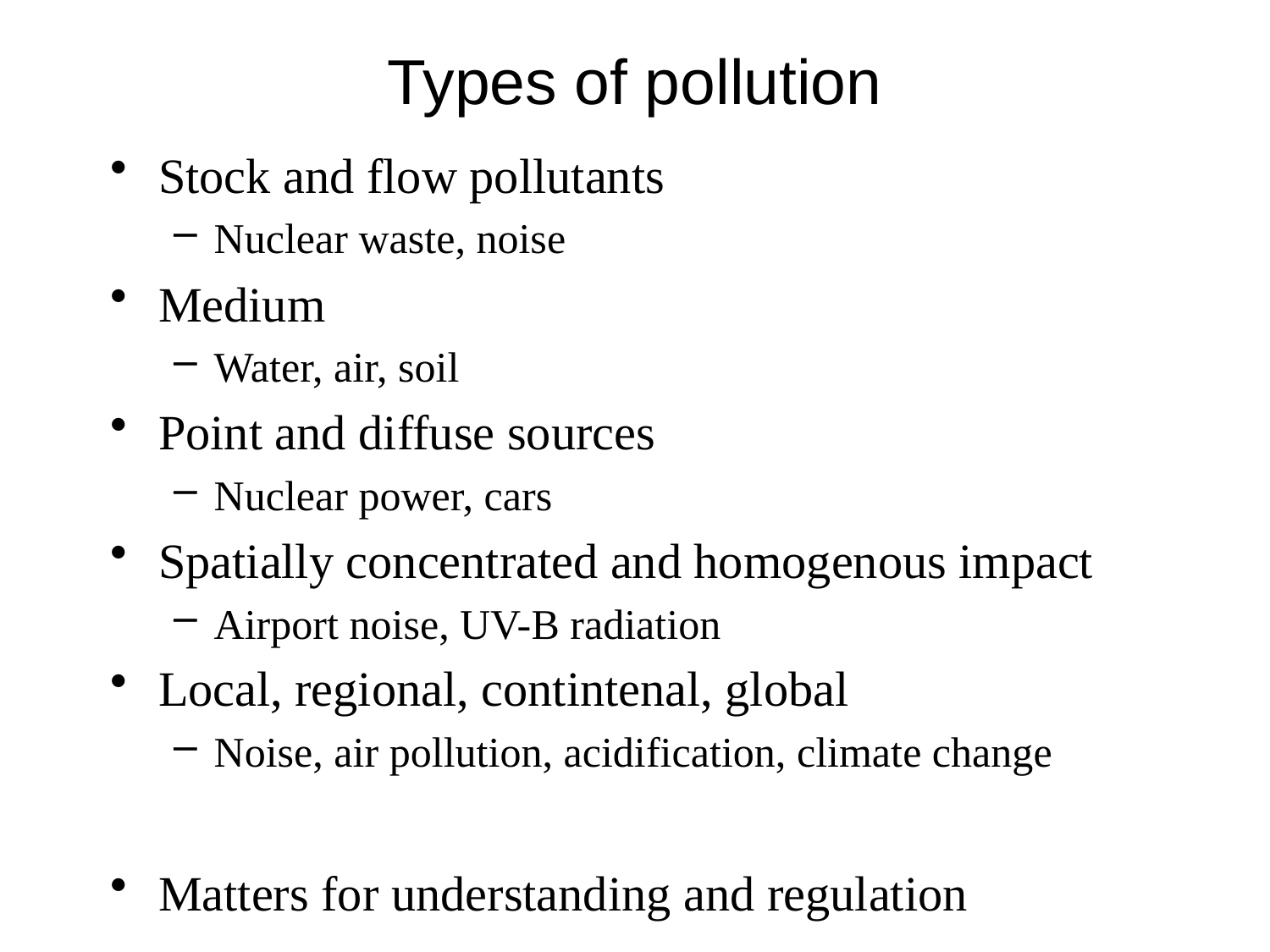

# Types of pollution
Stock and flow pollutants
Nuclear waste, noise
Medium
Water, air, soil
Point and diffuse sources
Nuclear power, cars
Spatially concentrated and homogenous impact
Airport noise, UV-B radiation
Local, regional, contintenal, global
Noise, air pollution, acidification, climate change

Matters for understanding and regulation